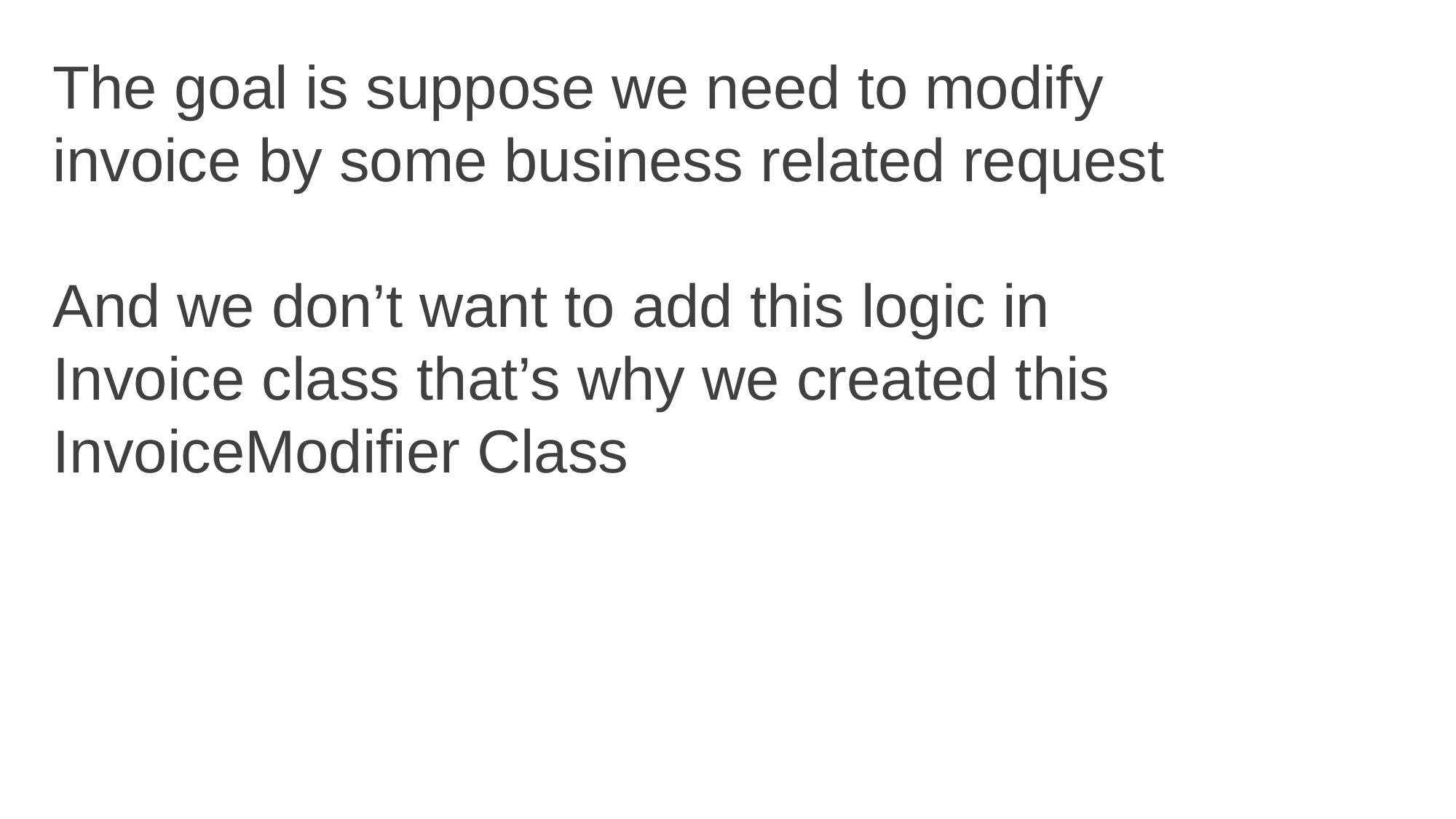

The goal is suppose we need to modify invoice by some business related request

And we don’t want to add this logic in Invoice class that’s why we created this InvoiceModifier Class